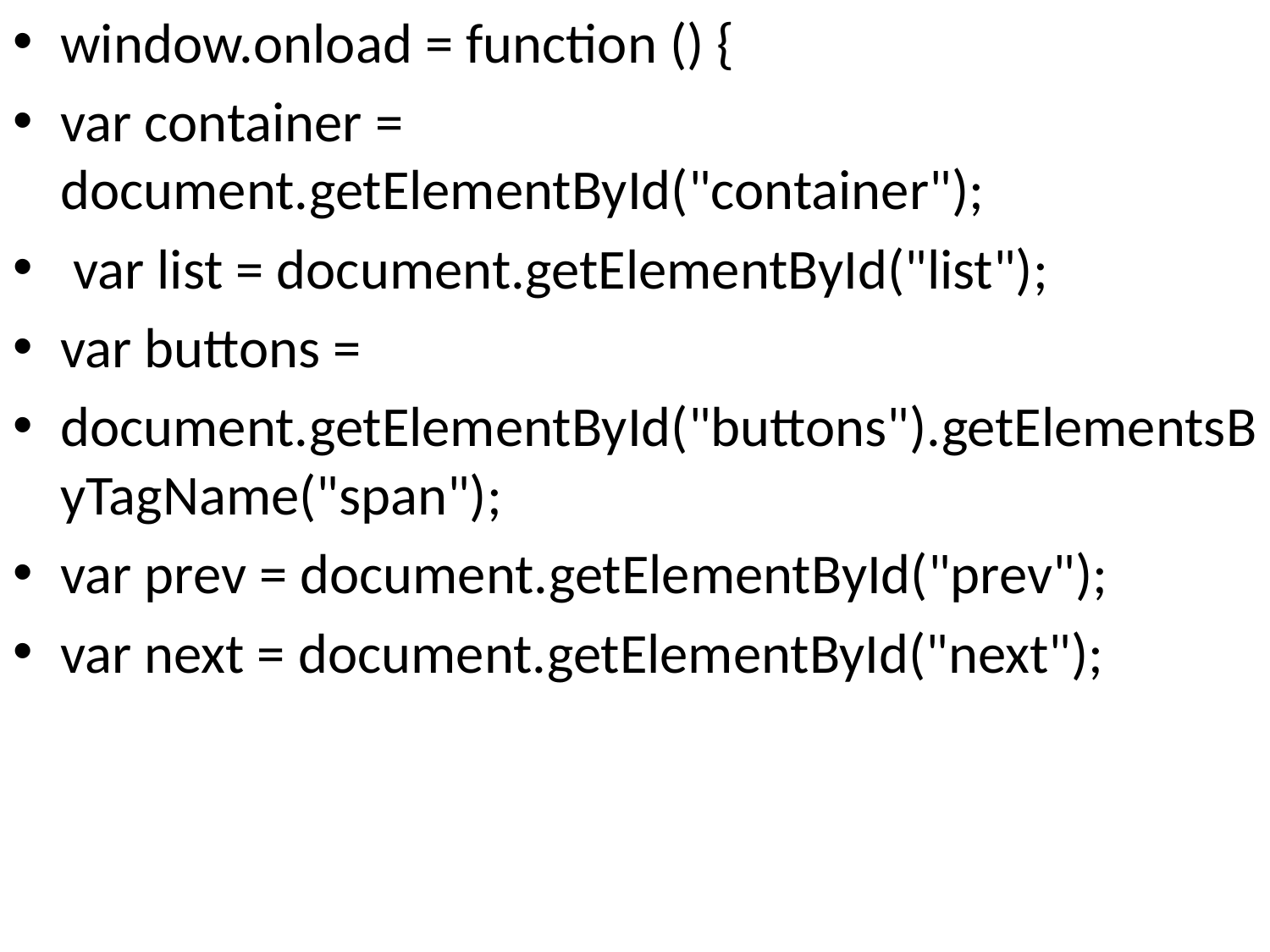

window.onload = function () {
var container = document.getElementById("container");
 var list = document.getElementById("list");
var buttons =
document.getElementById("buttons").getElementsByTagName("span");
var prev = document.getElementById("prev");
var next = document.getElementById("next");